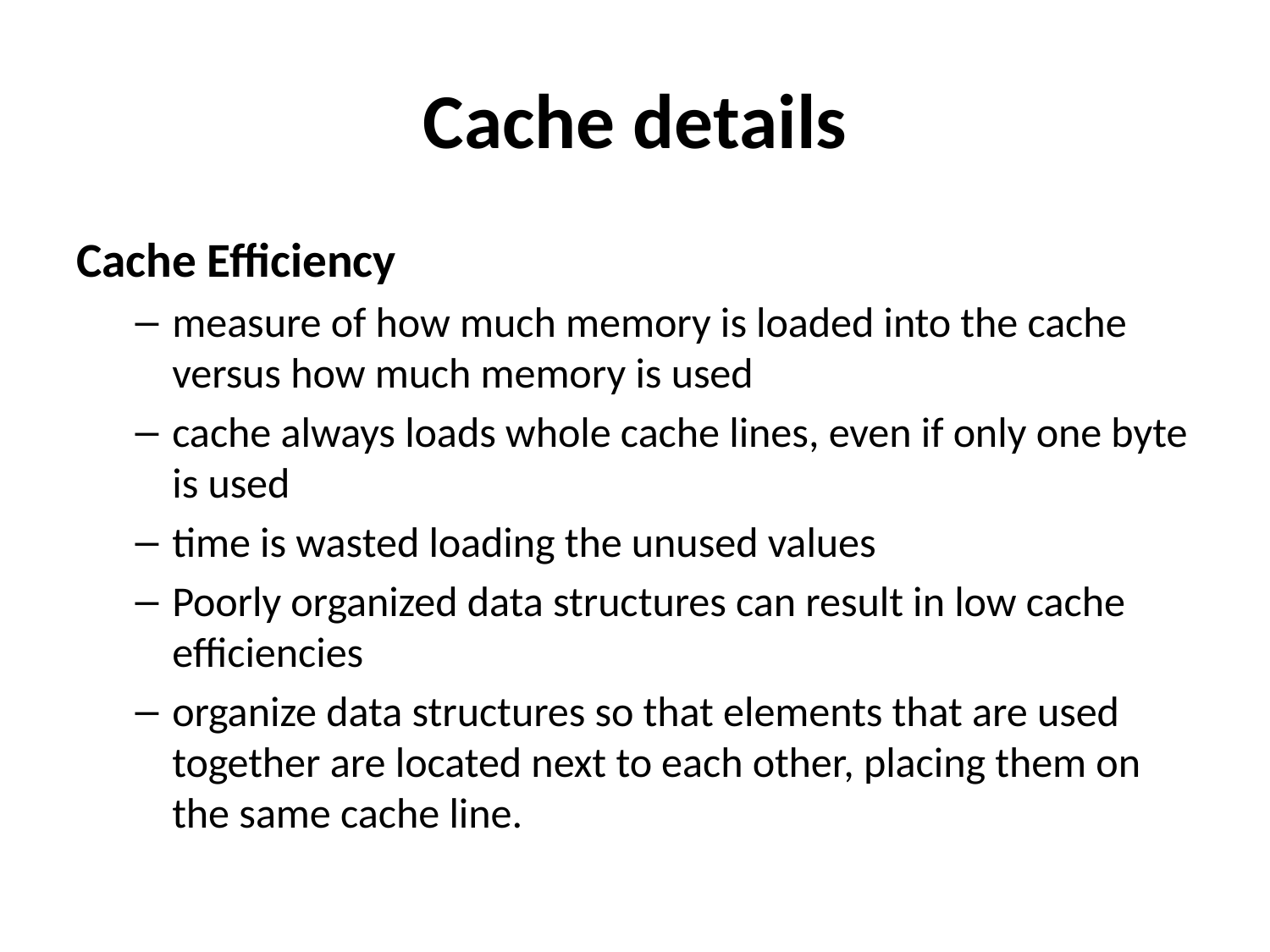

# Cache details
Cache Efficiency
measure of how much memory is loaded into the cache versus how much memory is used
cache always loads whole cache lines, even if only one byte is used
time is wasted loading the unused values
Poorly organized data structures can result in low cache efficiencies
organize data structures so that elements that are used together are located next to each other, placing them on the same cache line.